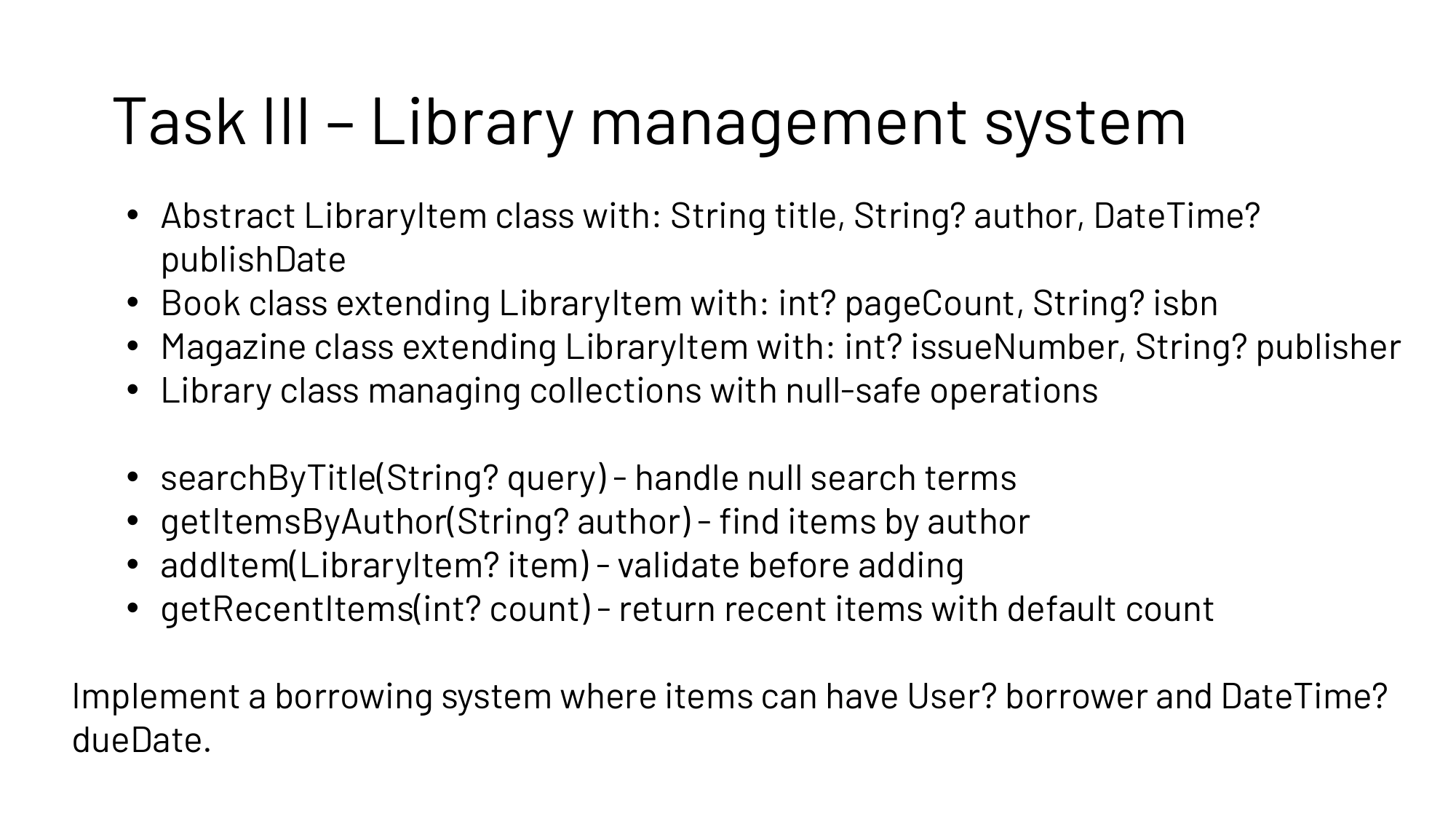

# Task III – Library management system
Abstract LibraryItem class with: String title, String? author, DateTime? publishDate
Book class extending LibraryItem with: int? pageCount, String? isbn
Magazine class extending LibraryItem with: int? issueNumber, String? publisher
Library class managing collections with null-safe operations

searchByTitle(String? query) - handle null search terms
getItemsByAuthor(String? author) - find items by author
addItem(LibraryItem? item) - validate before adding
getRecentItems(int? count) - return recent items with default count

Implement a borrowing system where items can have User? borrower and DateTime? dueDate.